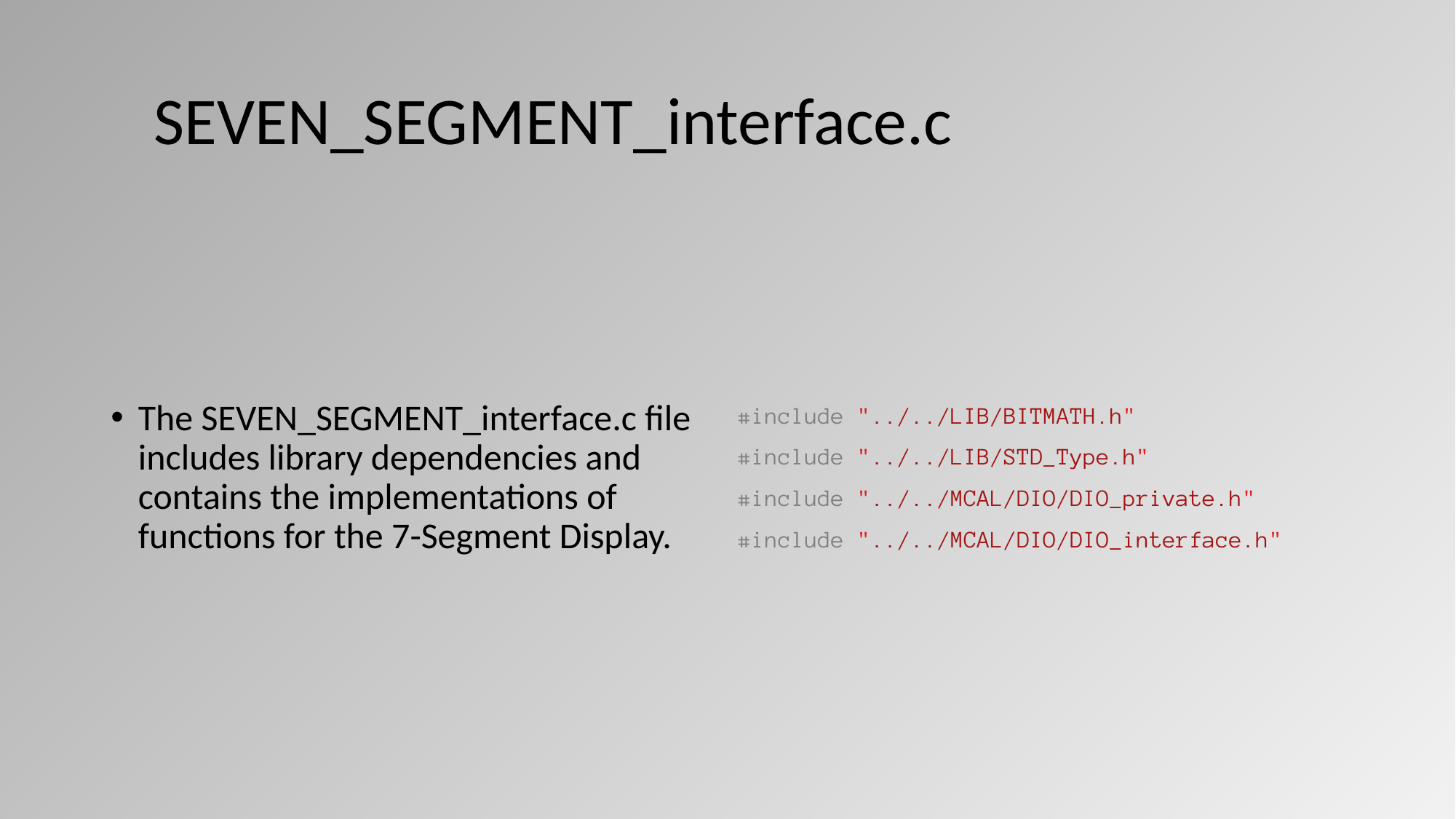

# SEVEN_SEGMENT_interface.c
The SEVEN_SEGMENT_interface.c file includes library dependencies and contains the implementations of functions for the 7-Segment Display.
#include "../../LIB/BITMATH.h"
#include "../../LIB/STD_Type.h"
#include "../../MCAL/DIO/DIO_private.h"
#include "../../MCAL/DIO/DIO_interface.h"